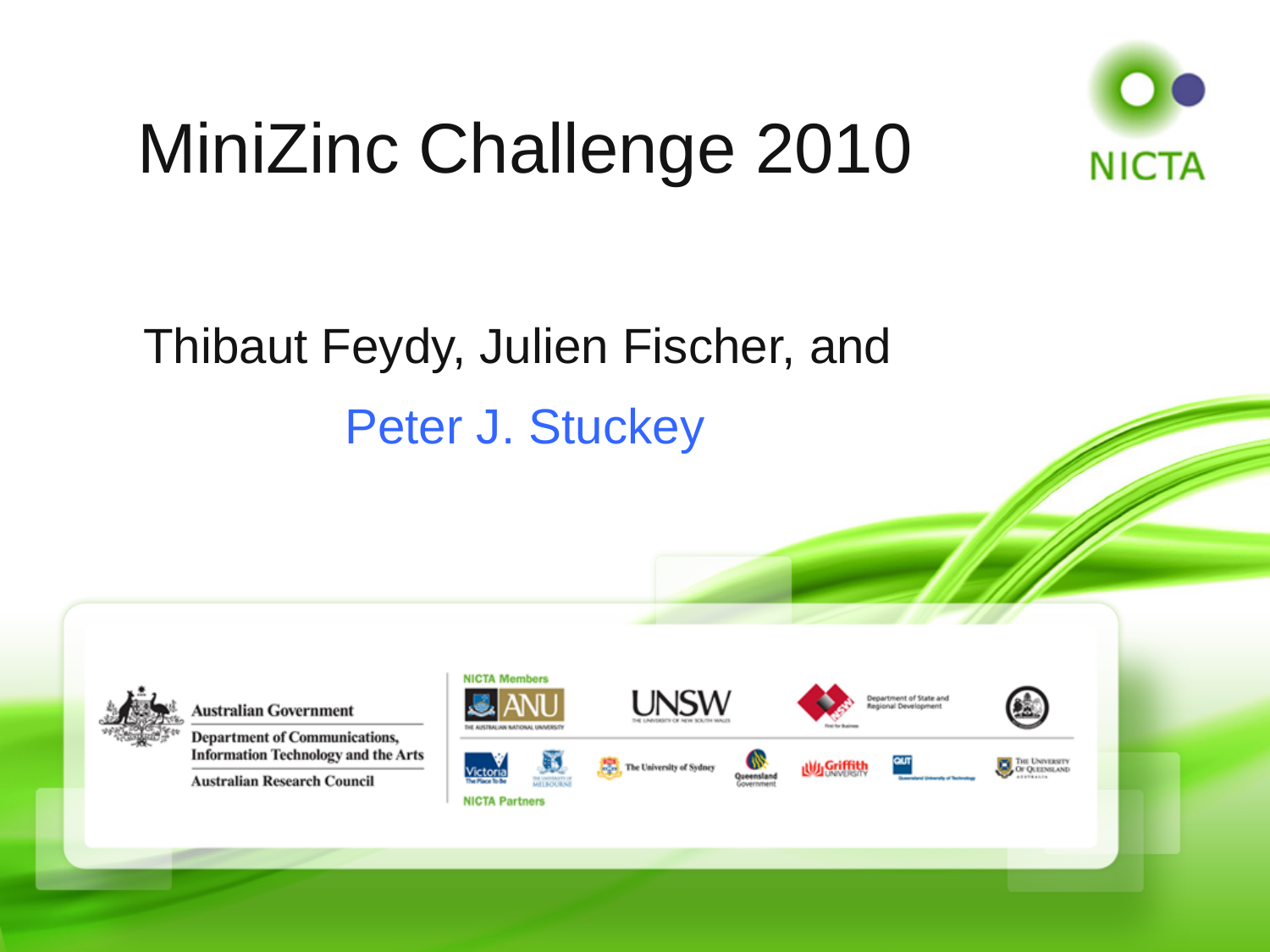

MiniZinc Challenge 2010

Thibaut Feydy, Julien Fischer, and
Peter J. Stuckey
# Maximum Density Still Life